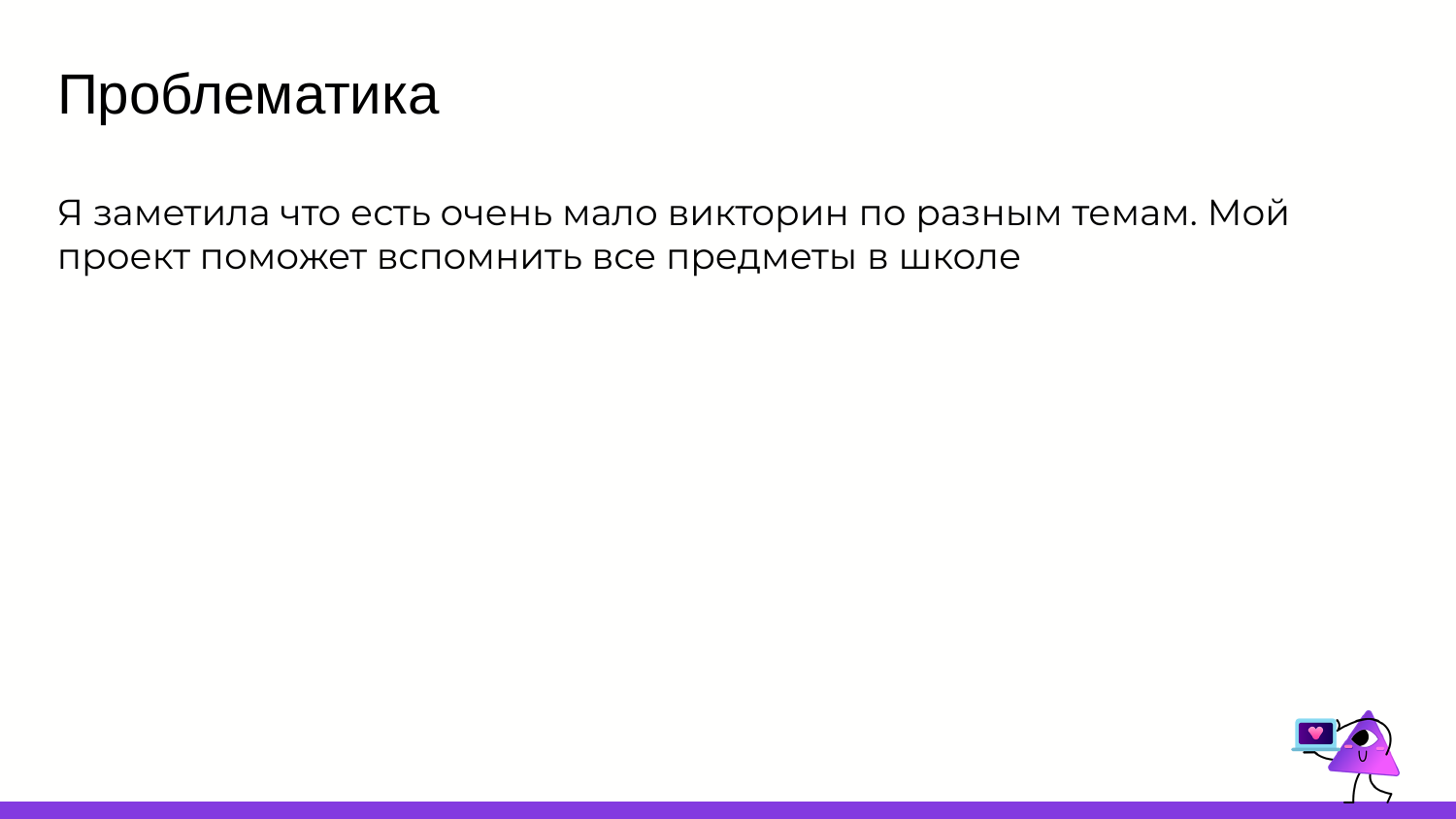

# Проблематика
Я заметила что есть очень мало викторин по разным темам. Мой проект поможет вспомнить все предметы в школе